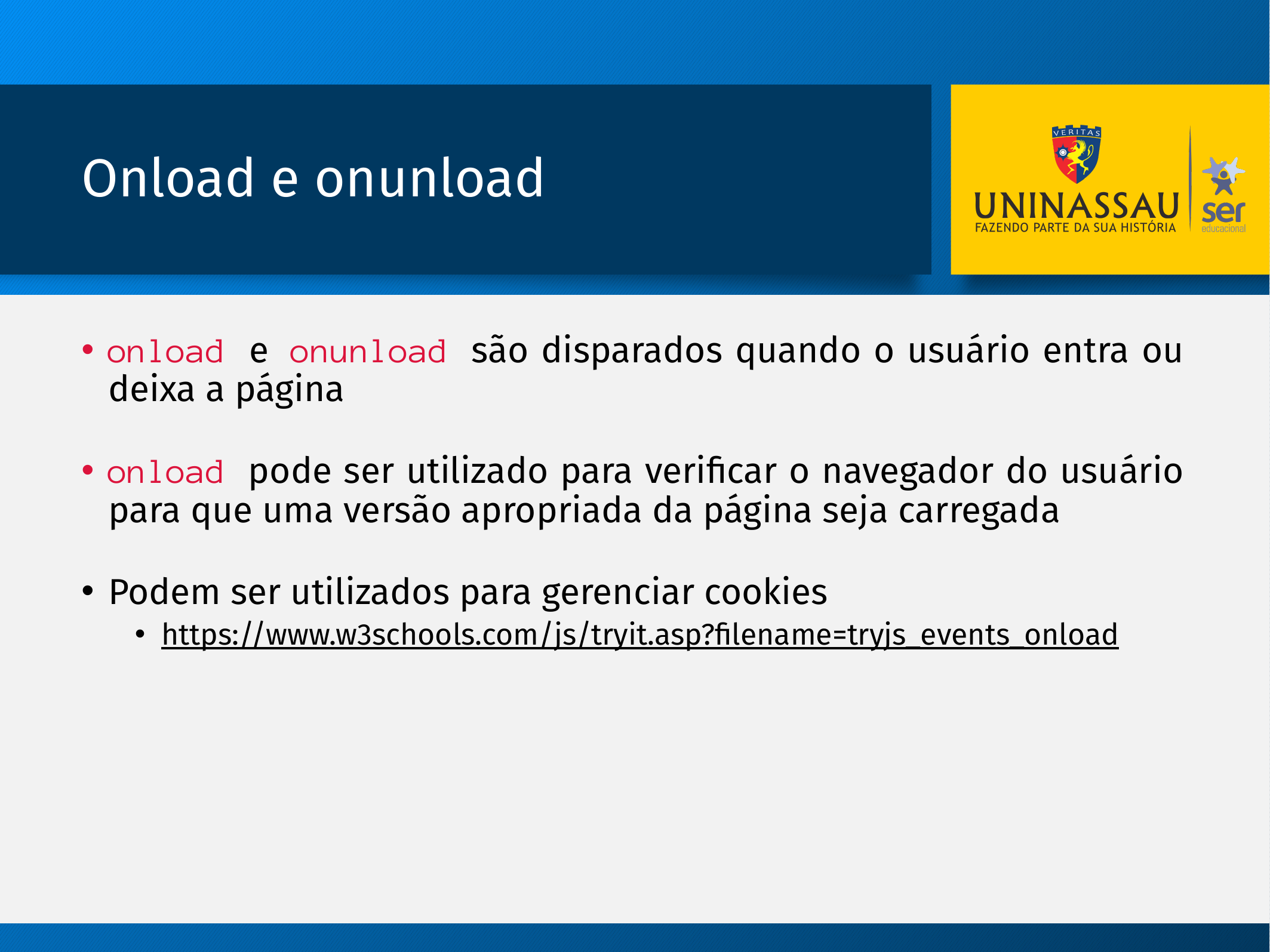

# Onload e onunload
onload e onunload são disparados quando o usuário entra ou deixa a página

onload pode ser utilizado para verificar o navegador do usuário para que uma versão apropriada da página seja carregada

Podem ser utilizados para gerenciar cookies
https://www.w3schools.com/js/tryit.asp?filename=tryjs_events_onload